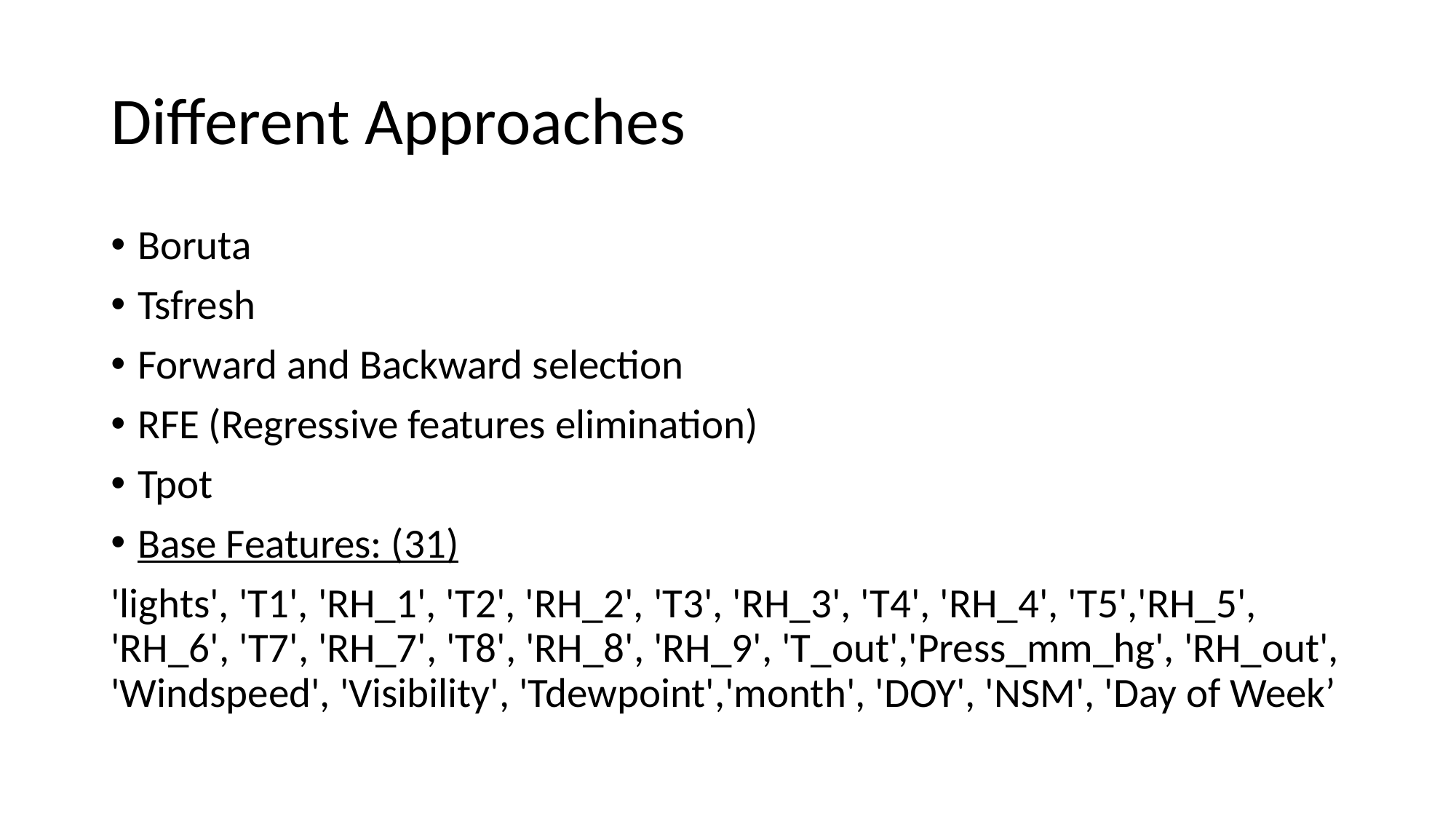

# Different Approaches
Boruta
Tsfresh
Forward and Backward selection
RFE (Regressive features elimination)
Tpot
Base Features: (31)
'lights', 'T1', 'RH_1', 'T2', 'RH_2', 'T3', 'RH_3', 'T4', 'RH_4', 'T5','RH_5', 'RH_6', 'T7', 'RH_7', 'T8', 'RH_8', 'RH_9', 'T_out','Press_mm_hg', 'RH_out', 'Windspeed', 'Visibility', 'Tdewpoint','month', 'DOY', 'NSM', 'Day of Week’